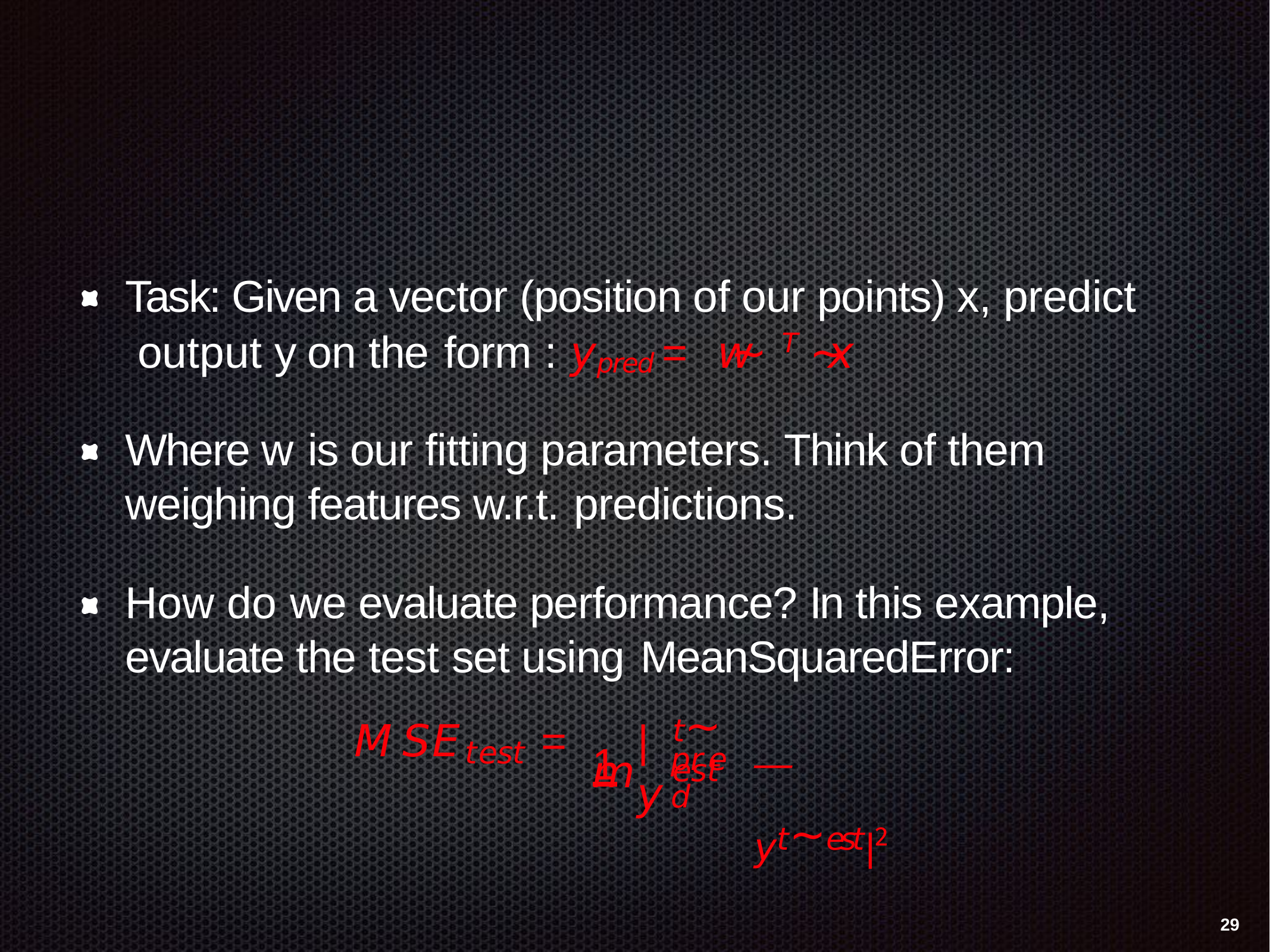

# Task: Given a vector (position of our points) x, predict  output y on the form :	ypred = w~ T ~x
Where w is our fitting parameters. Think of them  weighing features w.r.t. predictions.
How do we evaluate performance? In this example,  evaluate the test set using MeanSquaredError:

 1
t~est
— yt~est|2
MSE	=
|y
test
pred
m
29